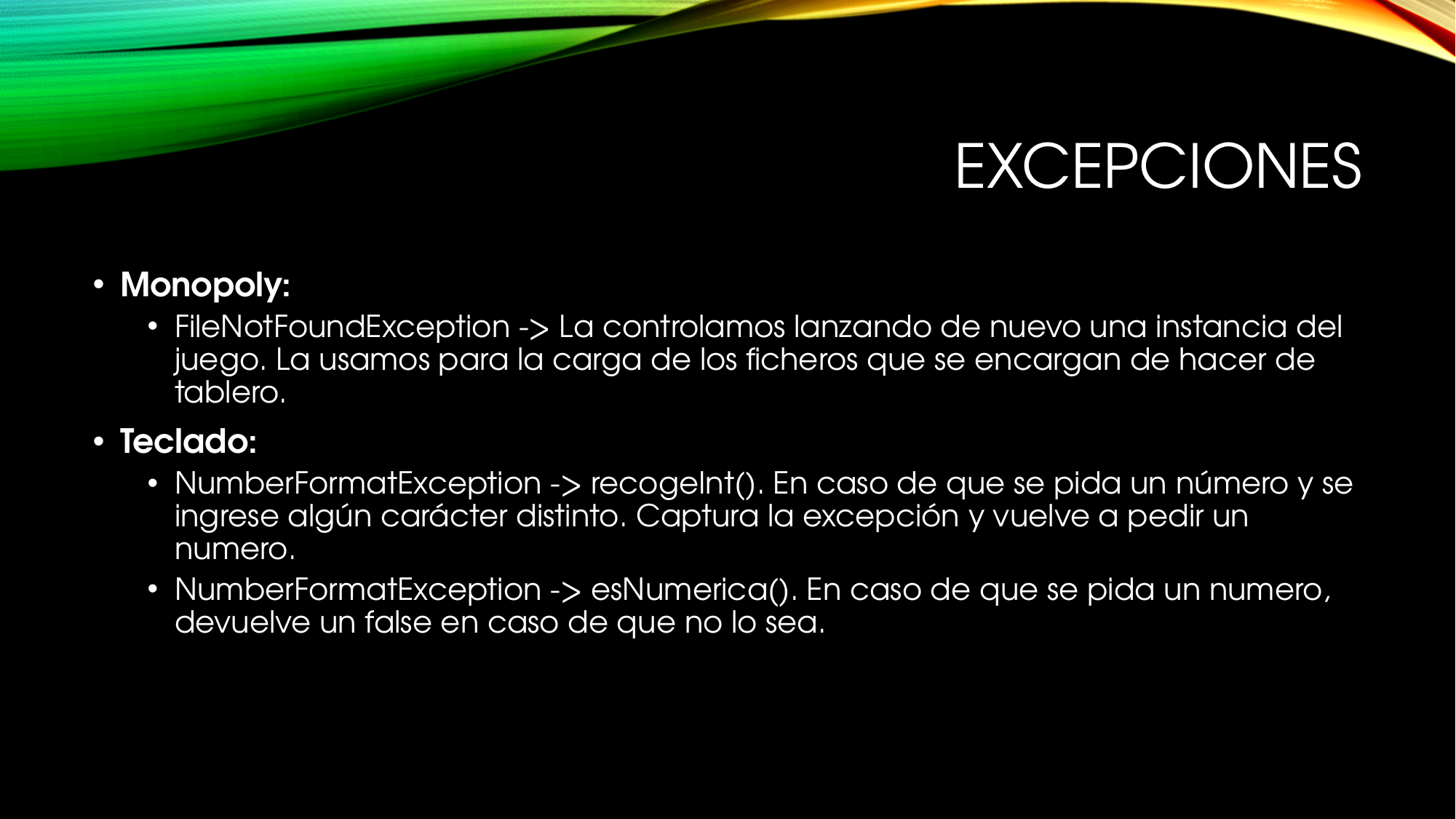

# Excepciones
Monopoly:
FileNotFoundException -> La controlamos lanzando de nuevo una instancia del juego. La usamos para la carga de los ficheros que se encargan de hacer de tablero.
Teclado:
NumberFormatException -> recogeInt(). En caso de que se pida un número y se ingrese algún carácter distinto. Captura la excepción y vuelve a pedir un numero.
NumberFormatException -> esNumerica(). En caso de que se pida un numero, devuelve un false en caso de que no lo sea.